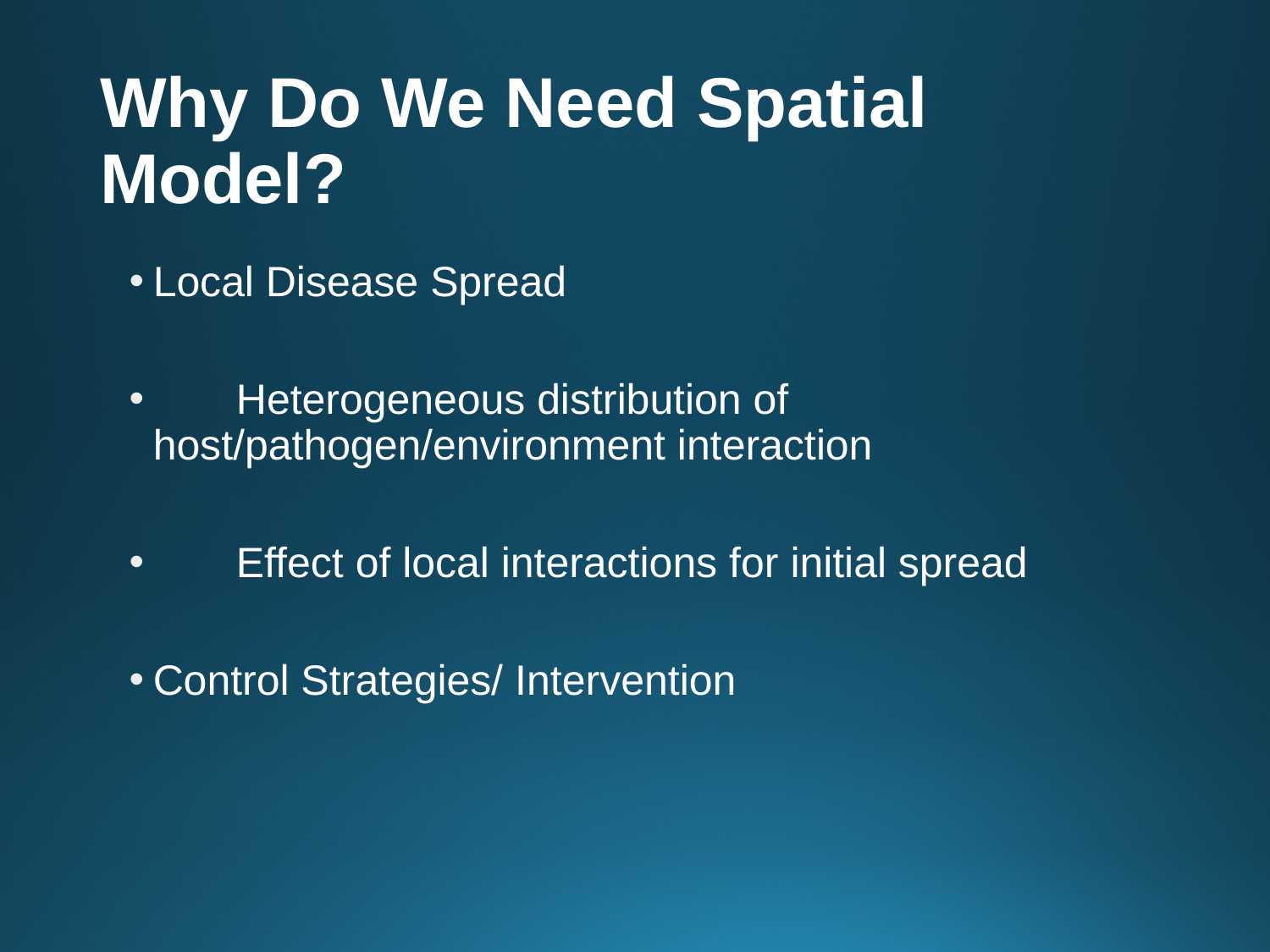

# Why Do We Need Spatial Model?
Local Disease Spread

       Heterogeneous distribution of      host/pathogen/environment interaction

       Effect of local interactions for initial spread

Control Strategies/ Intervention